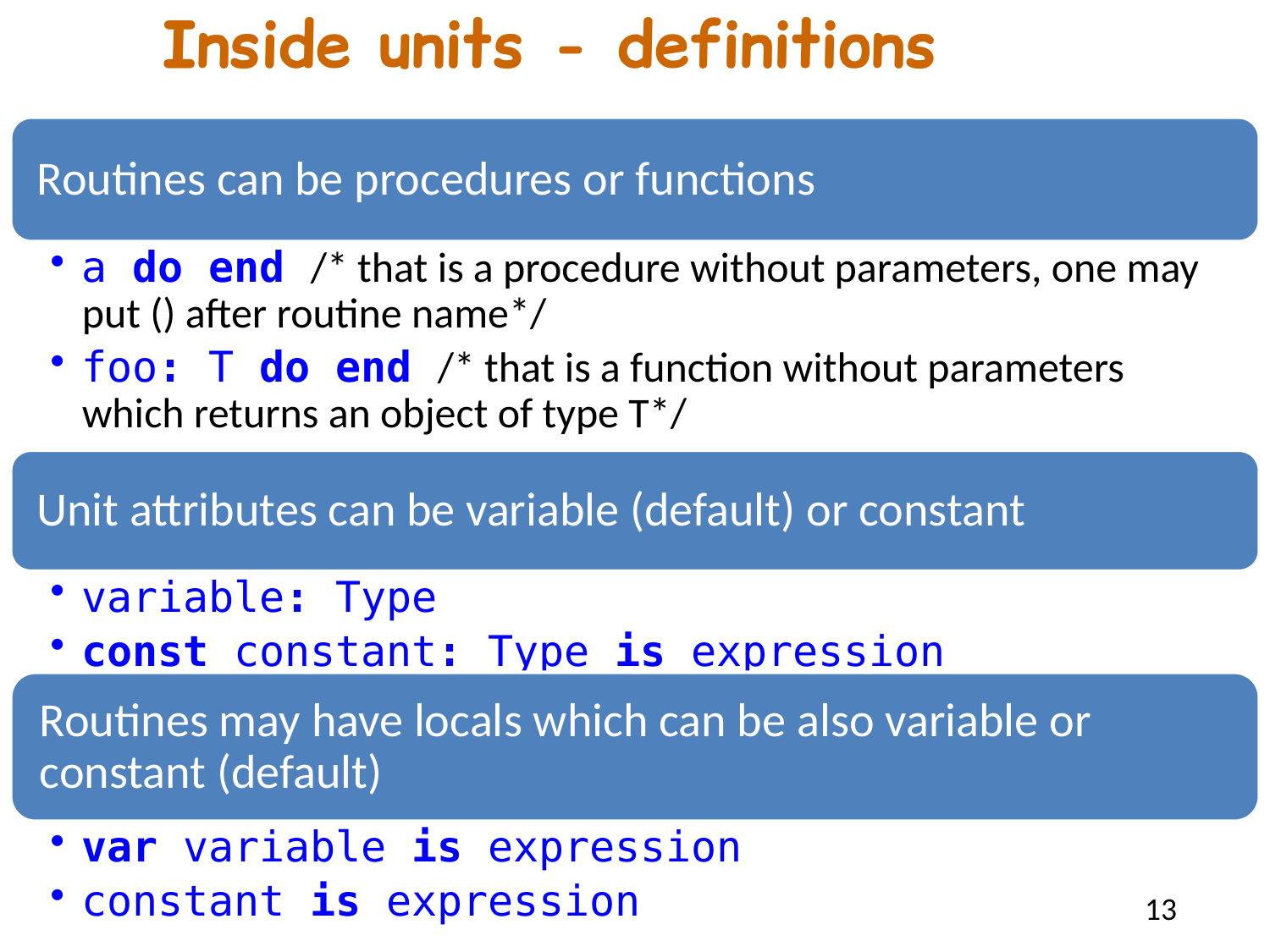

Inside units - definitions
Routines can be procedures or functions
a do end /* that is a procedure without parameters, one may put () after routine name*/
foo: T do end /* that is a function without parameters which returns an object of type T*/
Unit attributes can be variable (default) or constant
variable: Type
const constant: Type is expression
Routines may have locals which can be also variable or constant (default)
var variable is expression
constant is expression
13